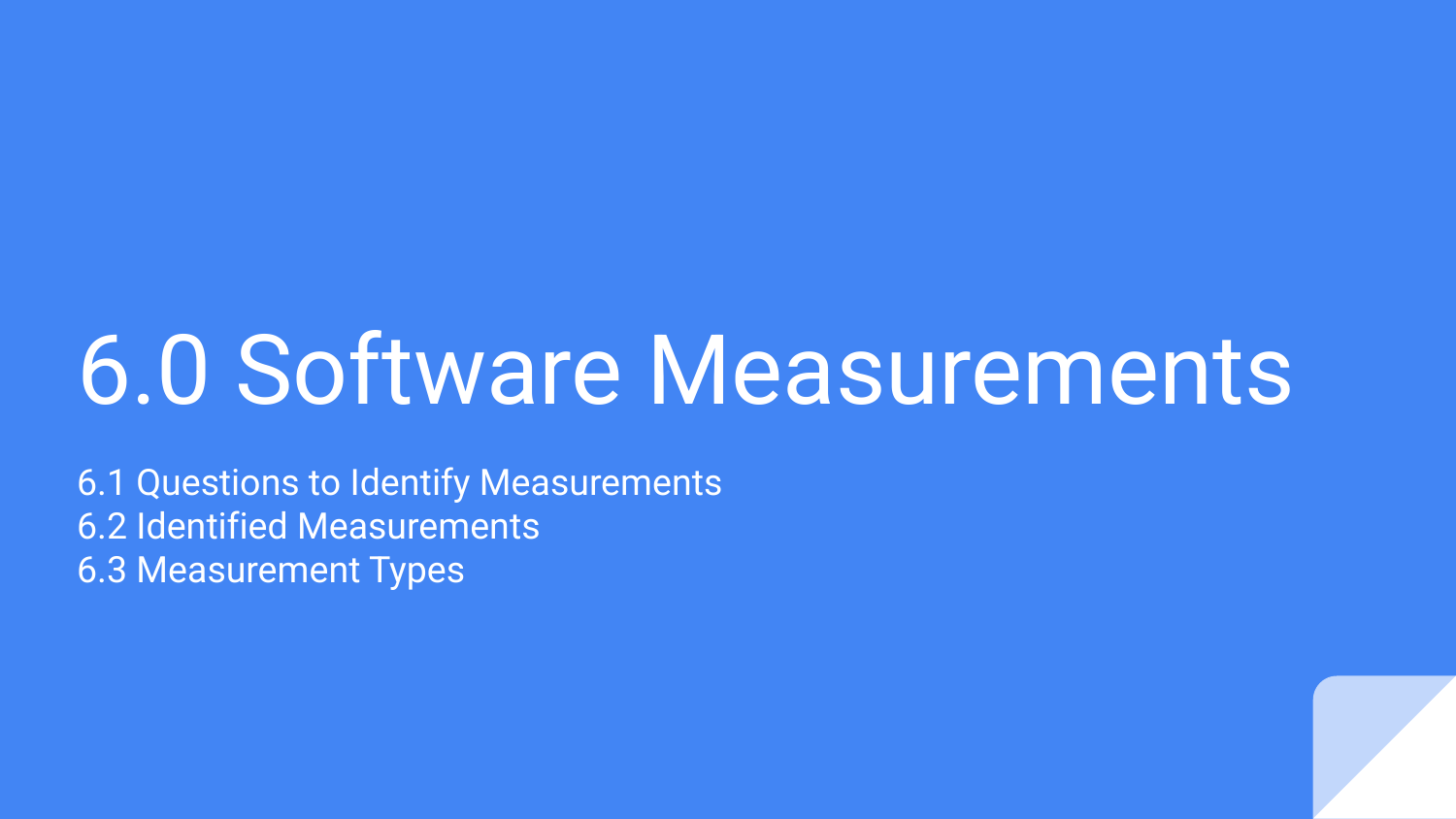

# 6.0 Software Measurements
6.1 Questions to Identify Measurements
6.2 Identified Measurements
6.3 Measurement Types